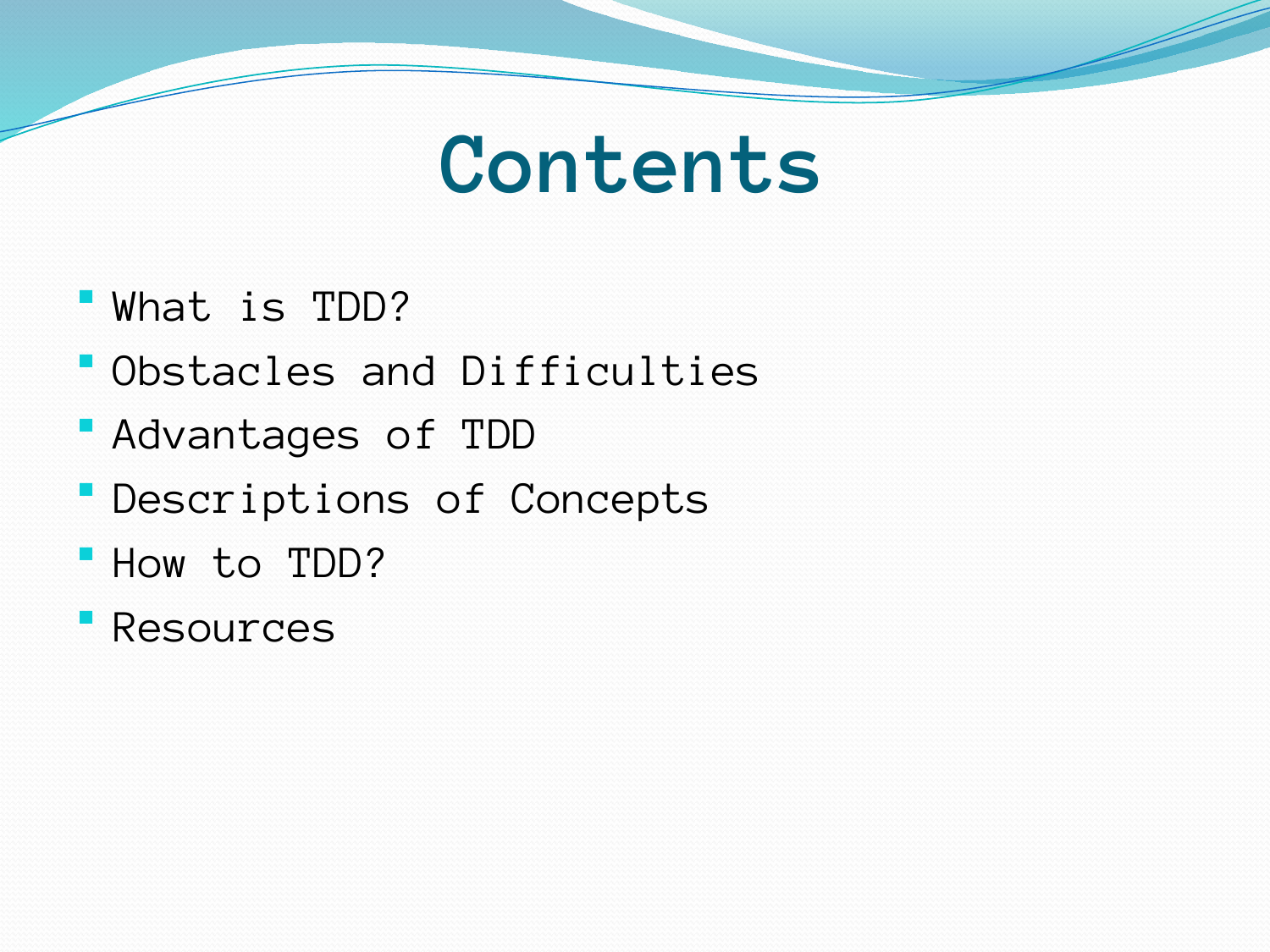

# Contents
What is TDD?
Obstacles and Difficulties
Advantages of TDD
Descriptions of Concepts
How to TDD?
Resources